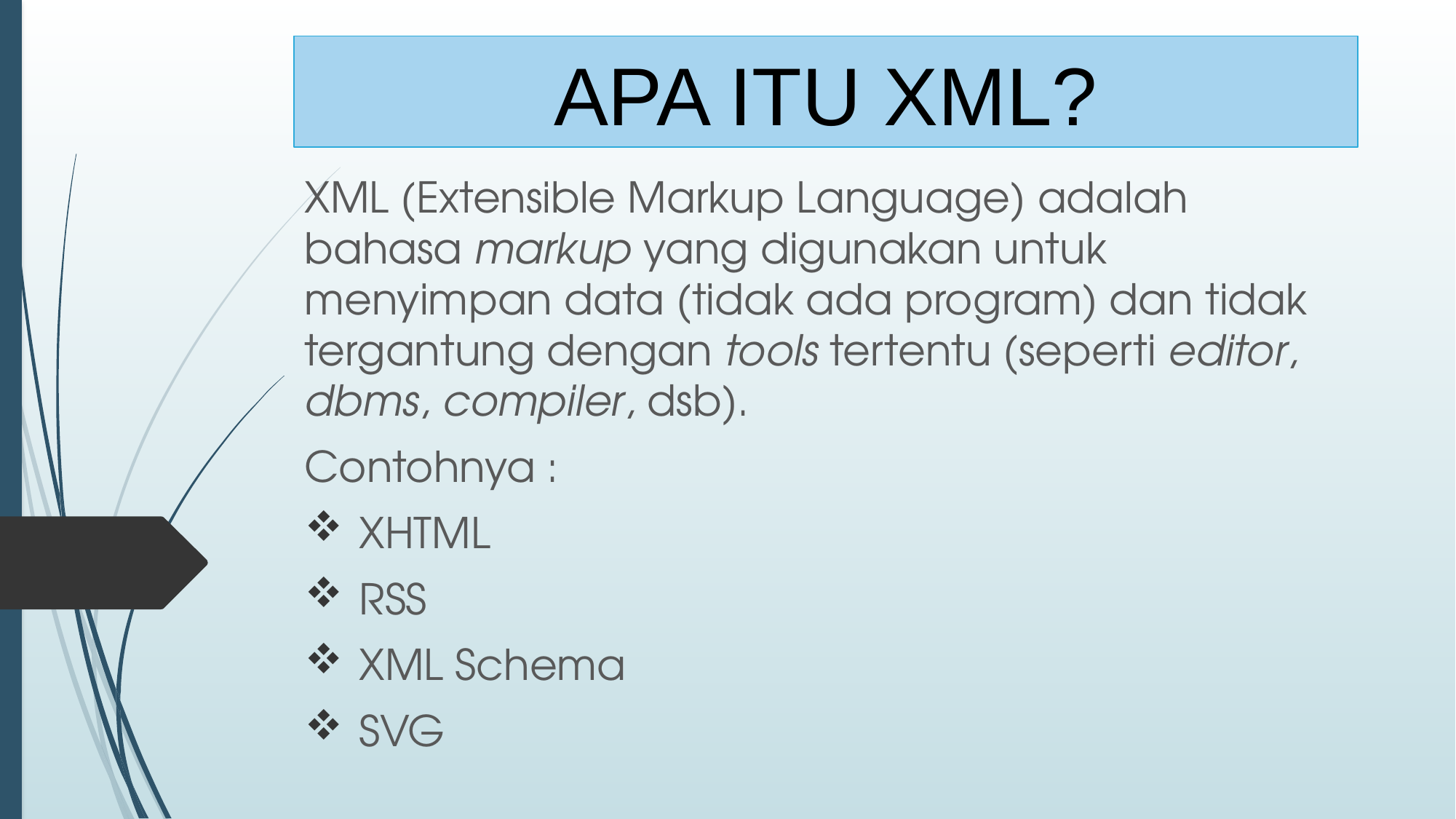

# APA ITU XML?
XML (Extensible Markup Language) adalah bahasa markup yang digunakan untuk menyimpan data (tidak ada program) dan tidak tergantung dengan tools tertentu (seperti editor, dbms, compiler, dsb).
Contohnya :
XHTML
RSS
XML Schema
SVG